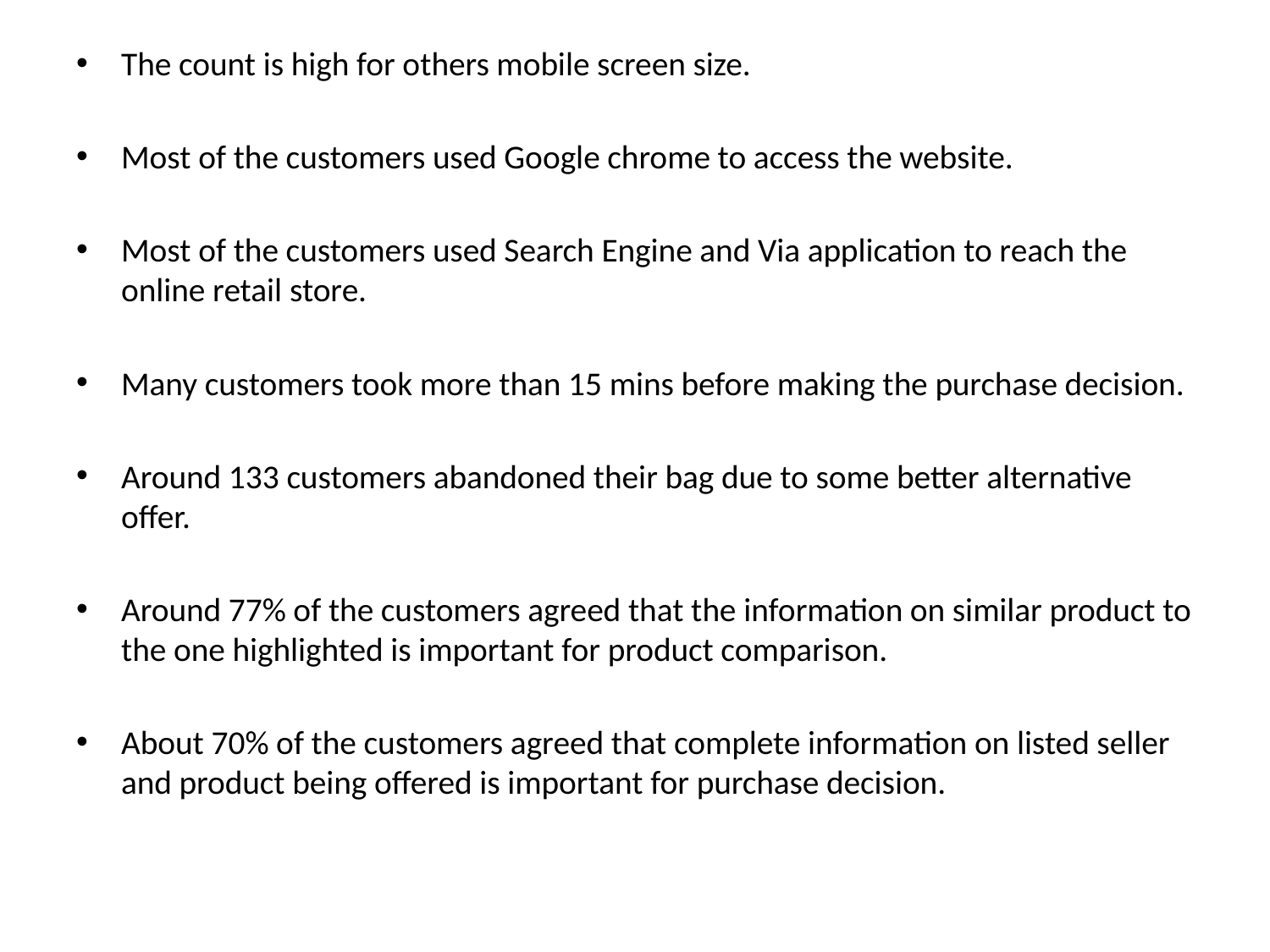

The count is high for others mobile screen size.

Most of the customers used Google chrome to access the website.

Most of the customers used Search Engine and Via application to reach the online retail store.

Many customers took more than 15 mins before making the purchase decision.

Around 133 customers abandoned their bag due to some better alternative offer.

Around 77% of the customers agreed that the information on similar product to the one highlighted is important for product comparison.

About 70% of the customers agreed that complete information on listed seller and product being offered is important for purchase decision.